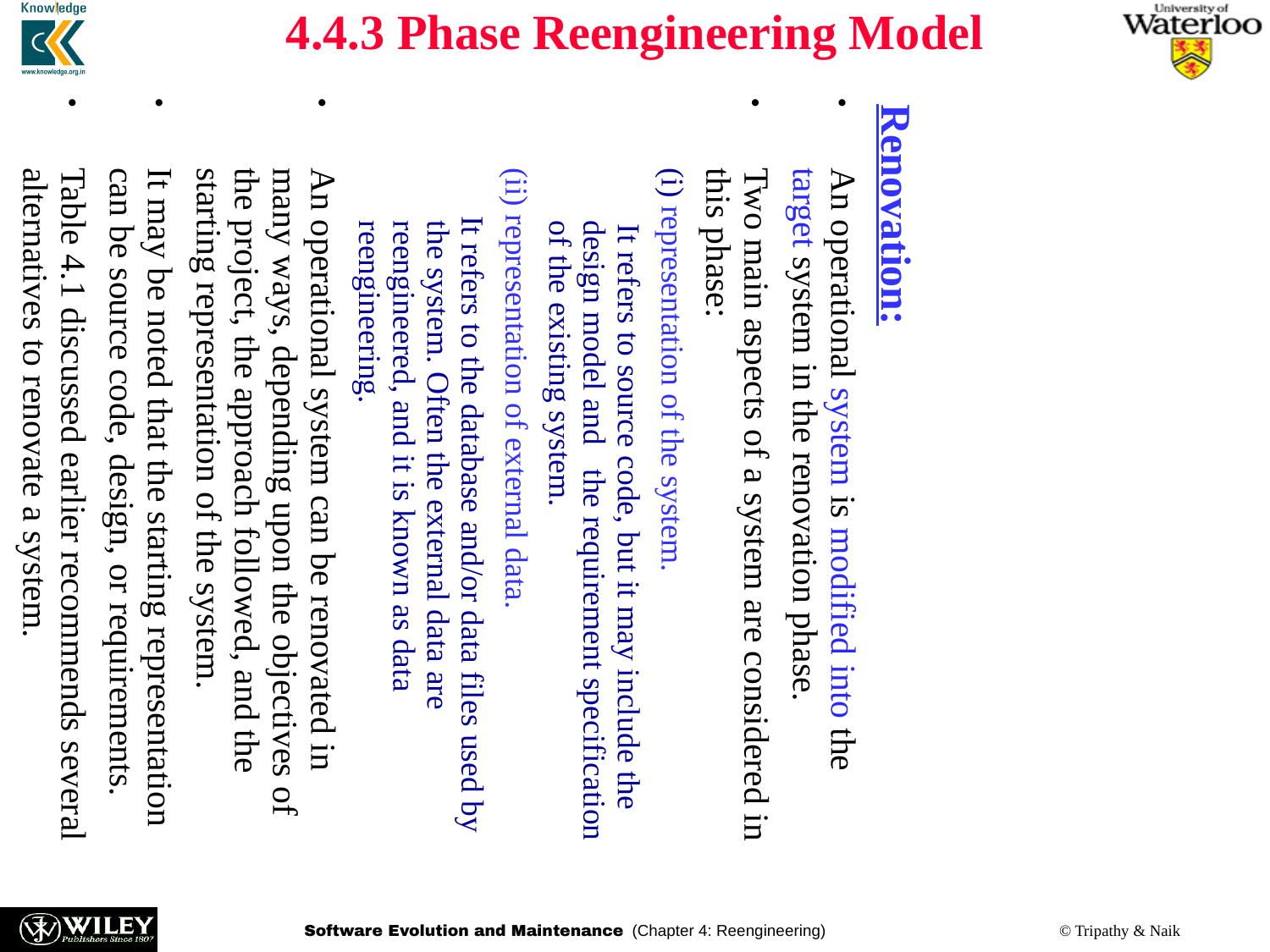

4.4.3 Phase Reengineering Model
Renovation:
An operational system is modified into the target system in the renovation phase.
Two main aspects of a system are considered in this phase:
(i) representation of the system.
       It refers to source code, but it may include the design model and   the requirement specification of the existing system.
(ii) representation of external data.
      It refers to the database and/or data files used by the system. Often the external data are reengineered, and it is known as data reengineering.
An operational system can be renovated in many ways, depending upon the objectives of the project, the approach followed, and the starting representation of the system.
It may be noted that the starting representation can be source code, design, or requirements.
Table 4.1 discussed earlier recommends several alternatives to renovate a system.